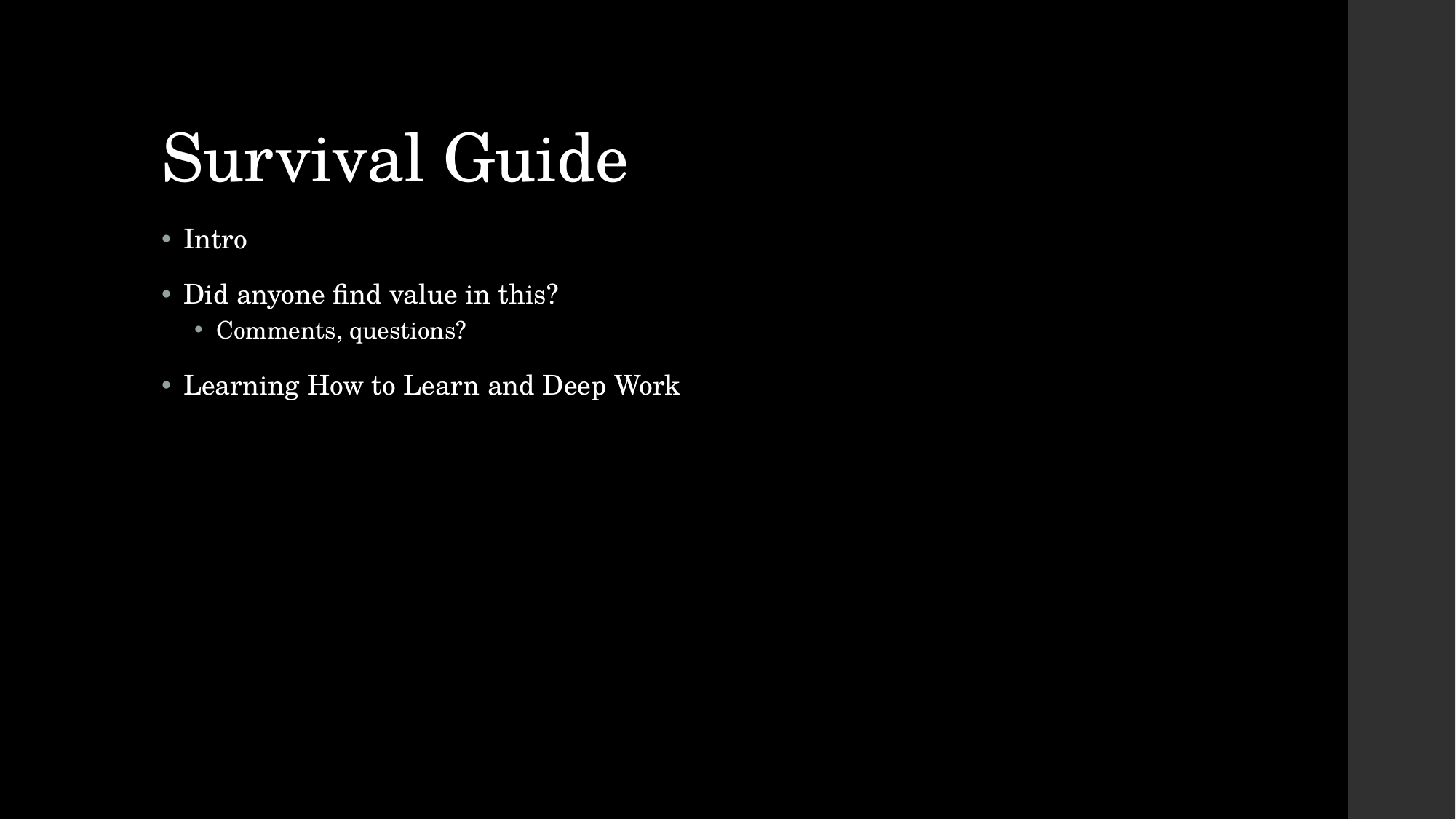

# Survival Guide
Intro
Did anyone find value in this?
Comments, questions?
Learning How to Learn and Deep Work